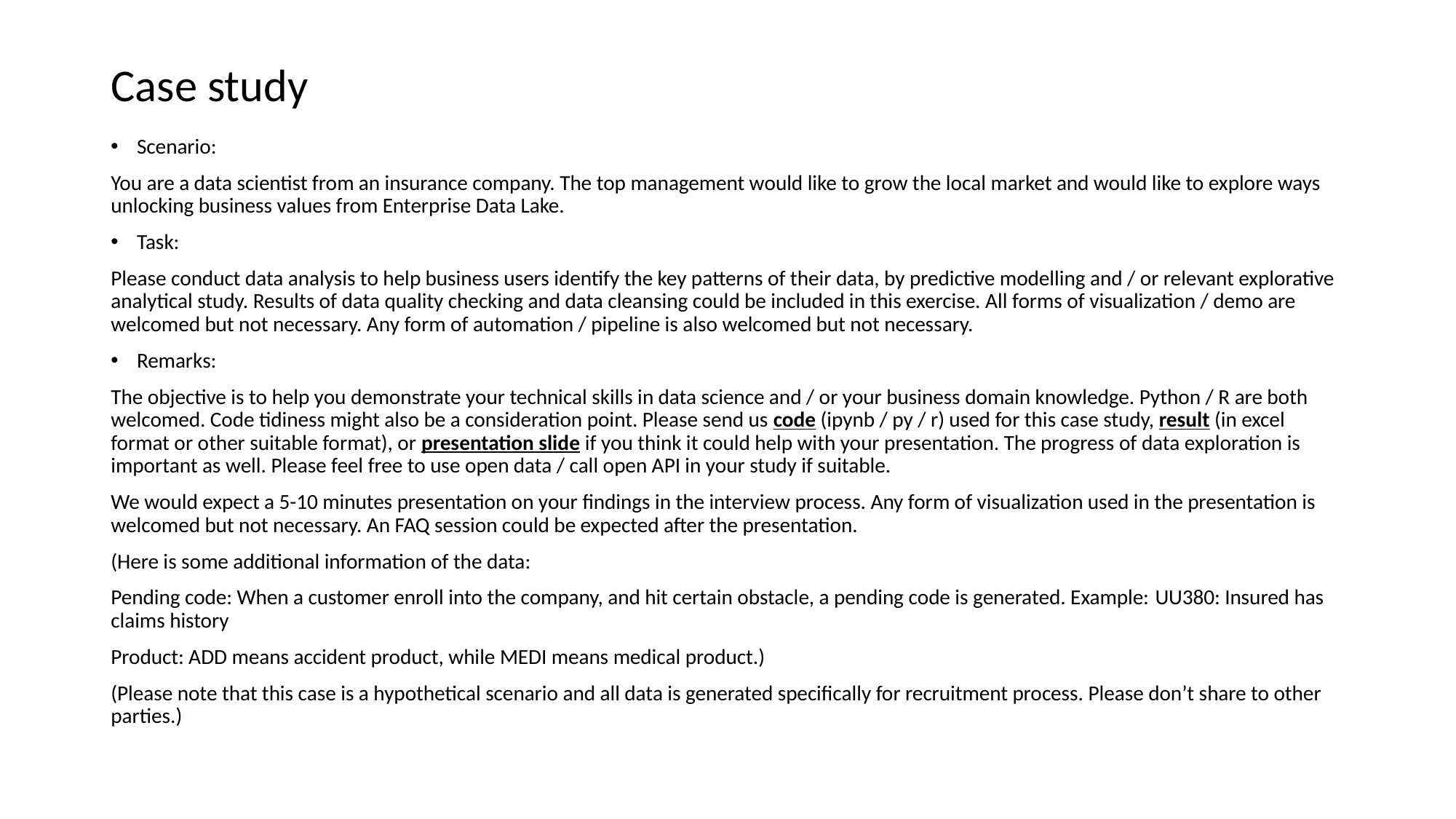

# Case study
Scenario:
You are a data scientist from an insurance company. The top management would like to grow the local market and would like to explore ways unlocking business values from Enterprise Data Lake.
Task:
Please conduct data analysis to help business users identify the key patterns of their data, by predictive modelling and / or relevant explorative analytical study. Results of data quality checking and data cleansing could be included in this exercise. All forms of visualization / demo are welcomed but not necessary. Any form of automation / pipeline is also welcomed but not necessary.
Remarks:
The objective is to help you demonstrate your technical skills in data science and / or your business domain knowledge. Python / R are both welcomed. Code tidiness might also be a consideration point. Please send us code (ipynb / py / r) used for this case study, result (in excel format or other suitable format), or presentation slide if you think it could help with your presentation. The progress of data exploration is important as well. Please feel free to use open data / call open API in your study if suitable.
We would expect a 5-10 minutes presentation on your findings in the interview process. Any form of visualization used in the presentation is welcomed but not necessary. An FAQ session could be expected after the presentation.
(Here is some additional information of the data:
Pending code: When a customer enroll into the company, and hit certain obstacle, a pending code is generated. Example: UU380: Insured has claims history
Product: ADD means accident product, while MEDI means medical product.)
(Please note that this case is a hypothetical scenario and all data is generated specifically for recruitment process. Please don’t share to other parties.)